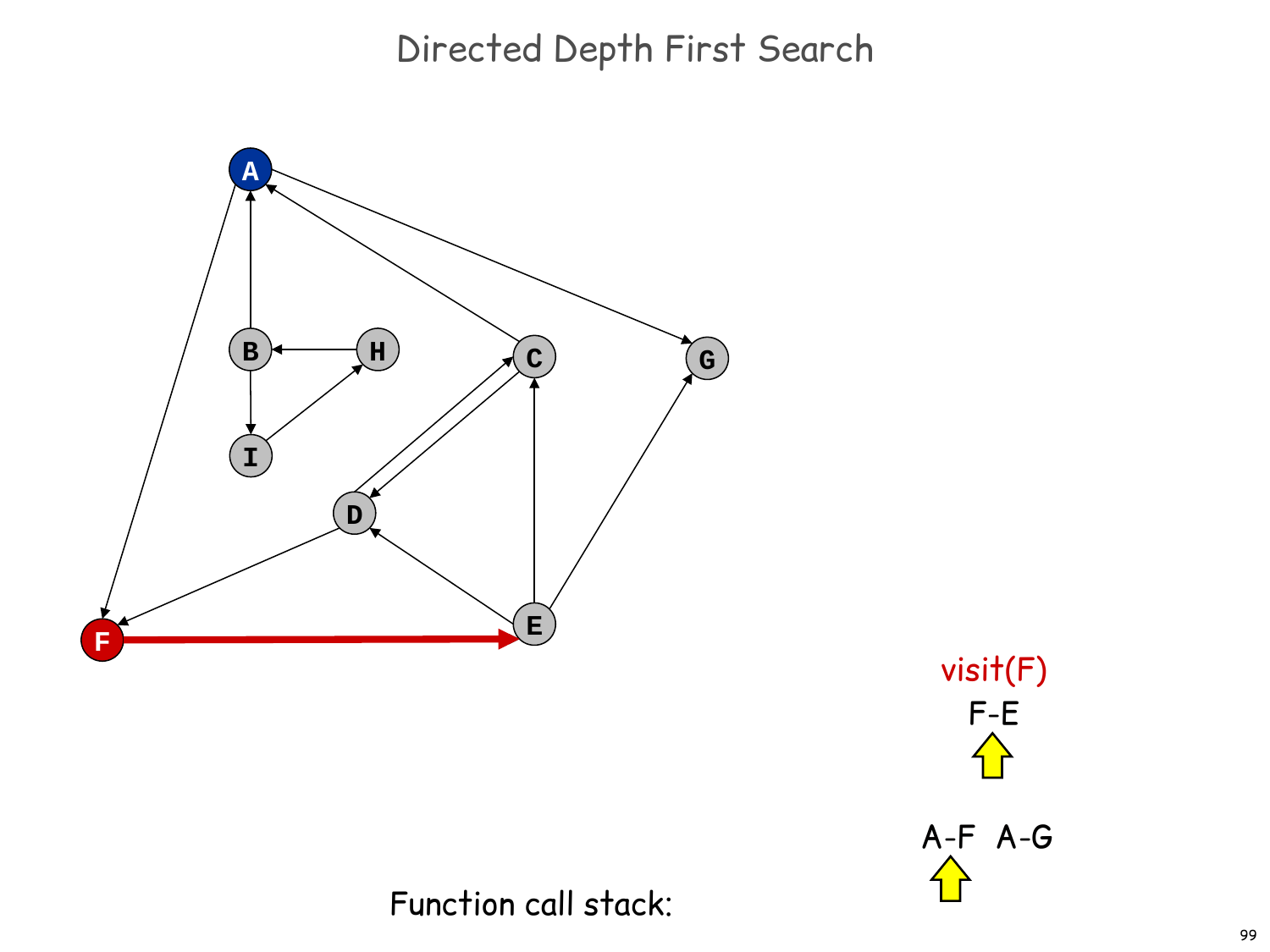

# Directed Depth First Search
A
B
H
C
G
I
D

visit(F)
F-E

E
F

dfs(A)
A-F  A-G

Function call stack:
99